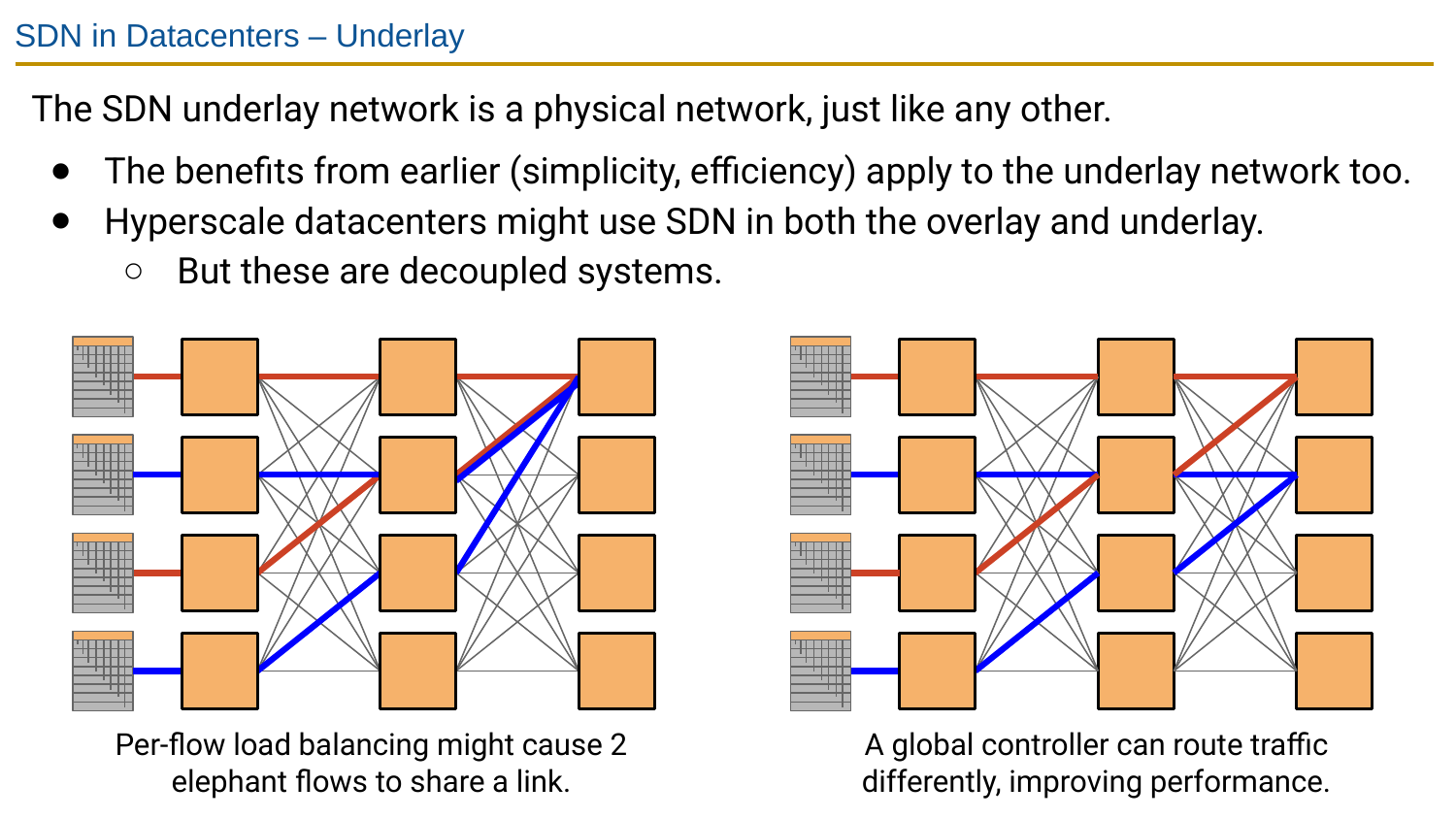

# SDN in Datacenters – Underlay
The SDN underlay network is a physical network, just like any other.
The benefits from earlier (simplicity, efficiency) apply to the underlay network too.
Hyperscale datacenters might use SDN in both the overlay and underlay.
But these are decoupled systems.

Per-flow load balancing might cause 2 elephant flows to share a link.
A global controller can route traffic differently, improving performance.